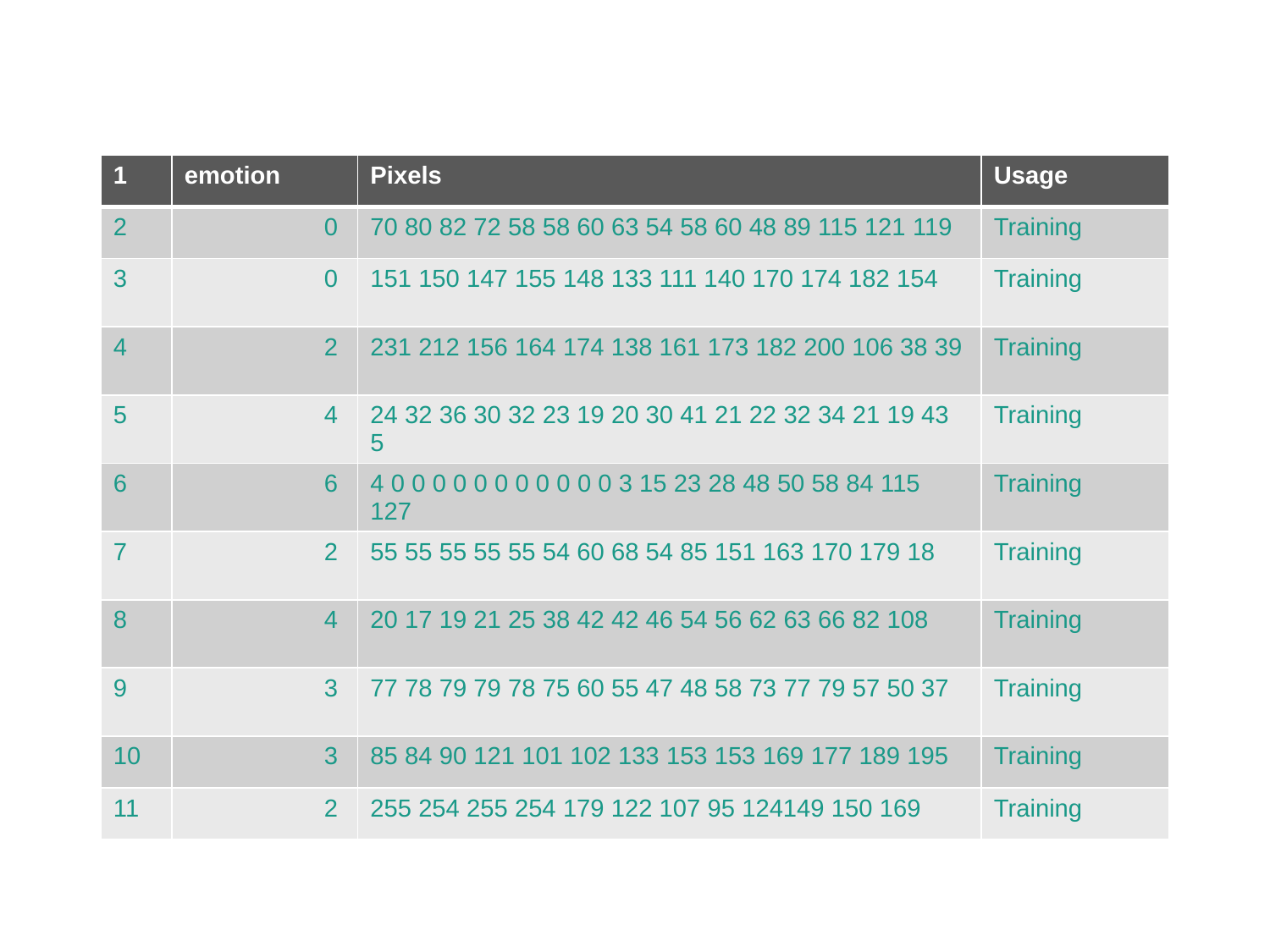

| 1 | emotion | Pixels | Usage |
| --- | --- | --- | --- |
| 2 | 0 | 70 80 82 72 58 58 60 63 54 58 60 48 89 115 121 119 | Training |
| 3 | 0 | 151 150 147 155 148 133 111 140 170 174 182 154 | Training |
| 4 | 2 | 231 212 156 164 174 138 161 173 182 200 106 38 39 | Training |
| 5 | 4 | 24 32 36 30 32 23 19 20 30 41 21 22 32 34 21 19 43 5 | Training |
| 6 | 6 | 4 0 0 0 0 0 0 0 0 0 0 0 3 15 23 28 48 50 58 84 115 127 | Training |
| 7 | 2 | 55 55 55 55 55 54 60 68 54 85 151 163 170 179 18 | Training |
| 8 | 4 | 20 17 19 21 25 38 42 42 46 54 56 62 63 66 82 108 | Training |
| 9 | 3 | 77 78 79 79 78 75 60 55 47 48 58 73 77 79 57 50 37 | Training |
| 10 | 3 | 85 84 90 121 101 102 133 153 153 169 177 189 195 | Training |
| 11 | 2 | 255 254 255 254 179 122 107 95 124149 150 169 | Training |